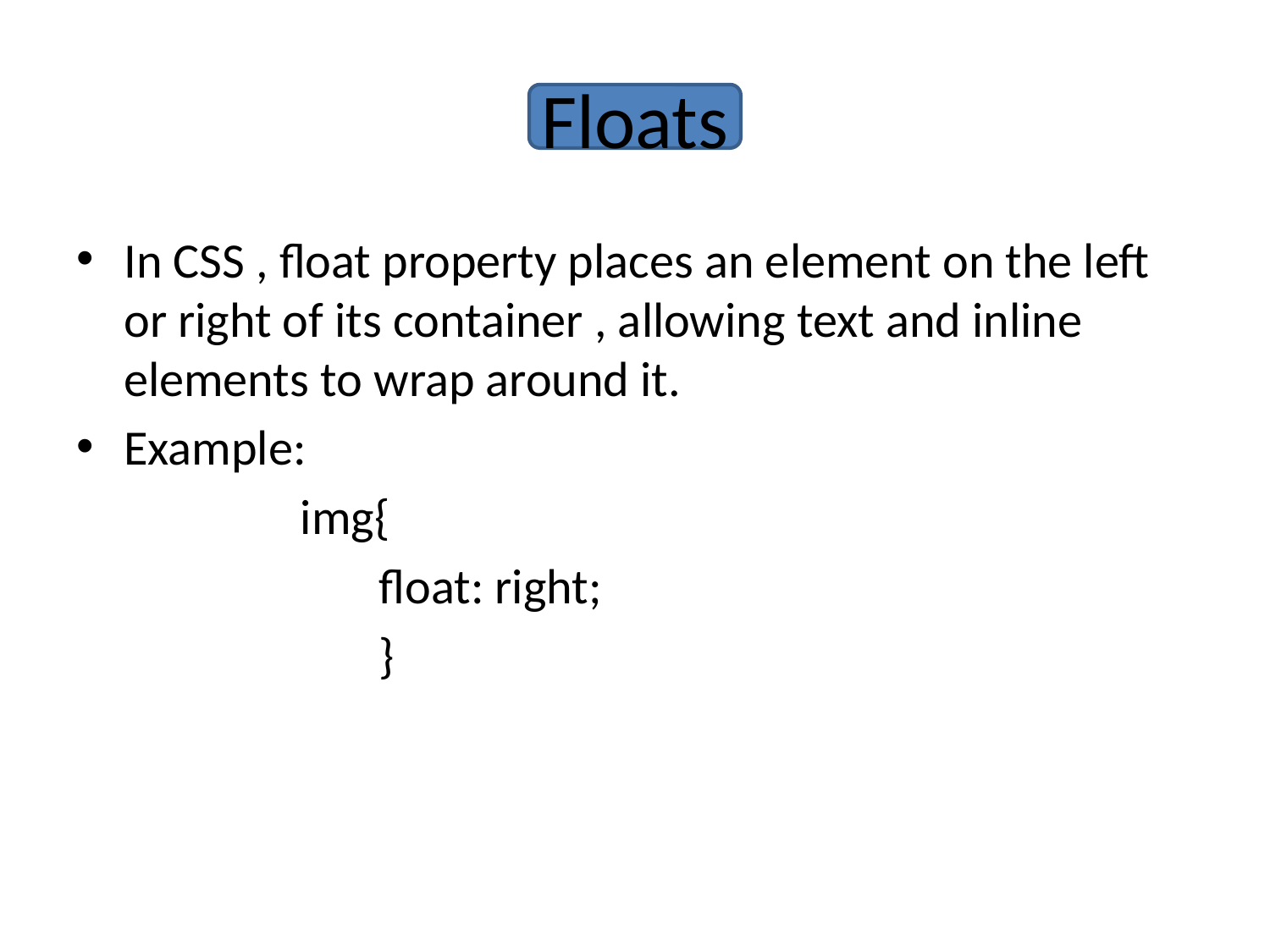

# Floats

In CSS , float property places an element on the left or right of its container , allowing text and inline elements to wrap around it.
Example:
                    img{
                           float: right;
                           }